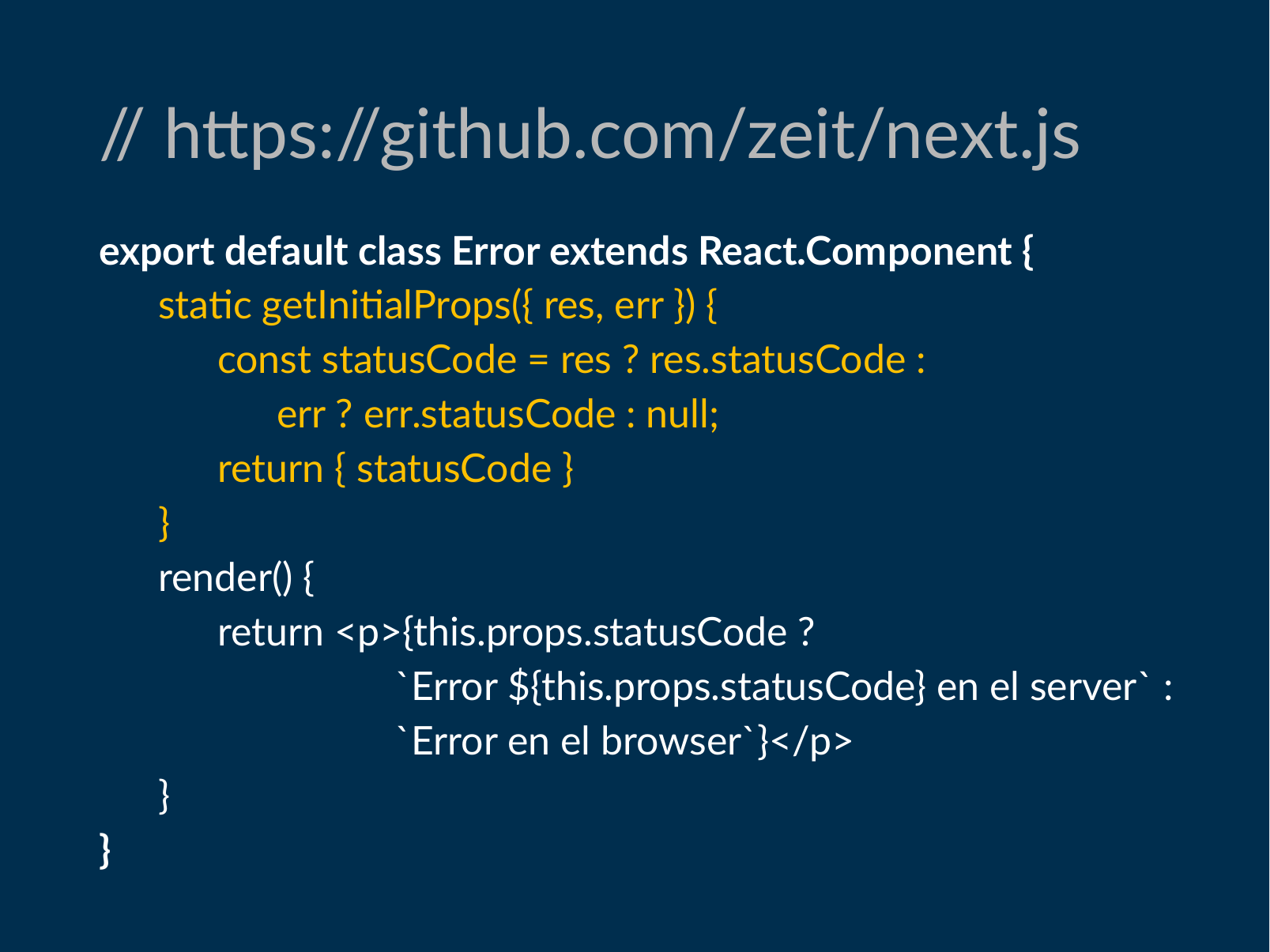

// https://github.com/zeit/next.js
export default class Error extends React.Component {
static getInitialProps({ res, err }) {
const statusCode = res ? res.statusCode :
err ? err.statusCode : null;
return { statusCode }
}
render() {
return <p>{this.props.statusCode ?
`Error ${this.props.statusCode} en el server` :
`Error en el browser`}</p>
}
}